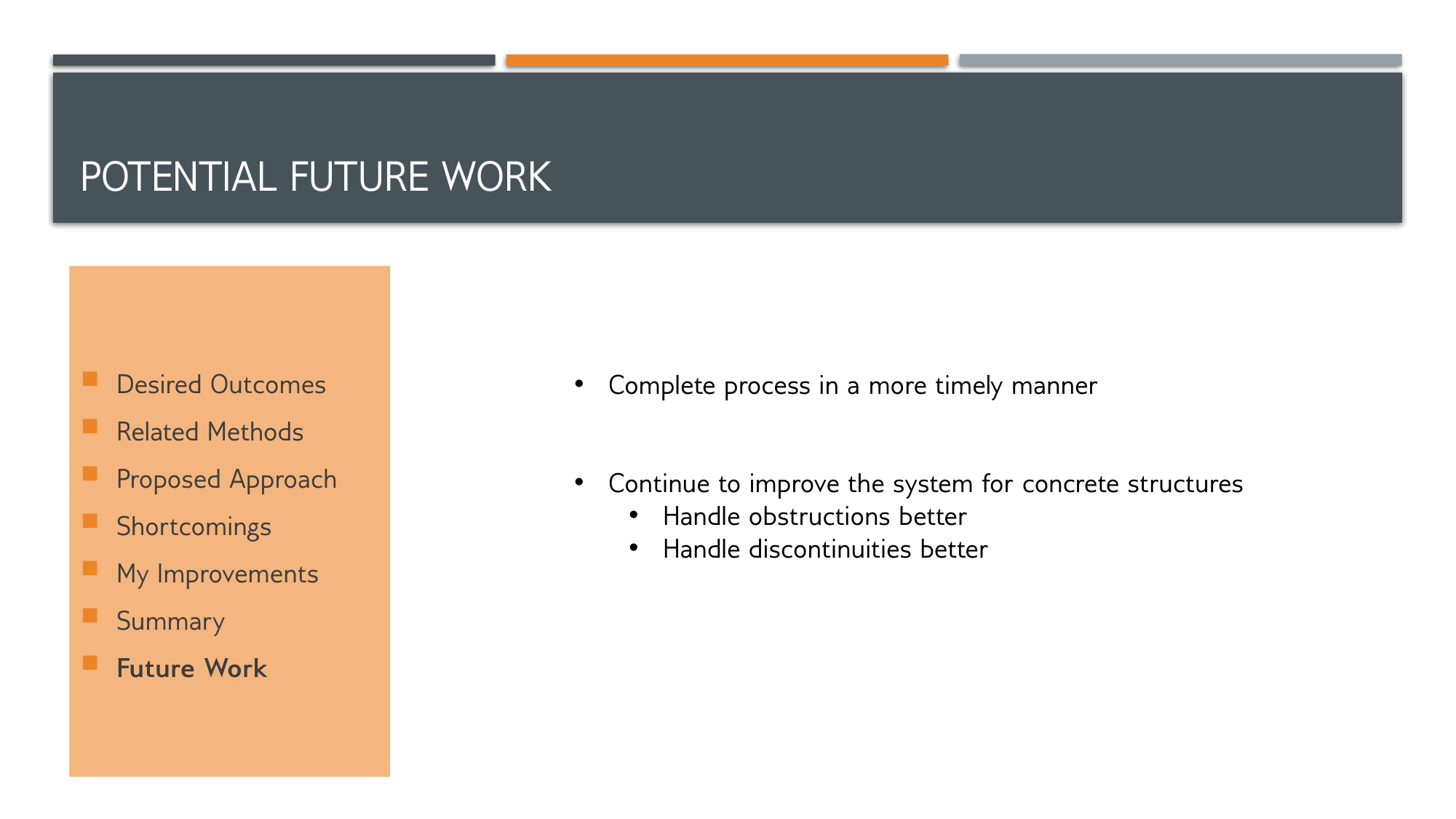

# Potential Future work

Desired Outcomes
Related Methods
Proposed Approach
Shortcomings
My Improvements
Summary
Future Work

Complete process in a more timely manner

Continue to improve the system for concrete structures
Handle obstructions better
Handle discontinuities better